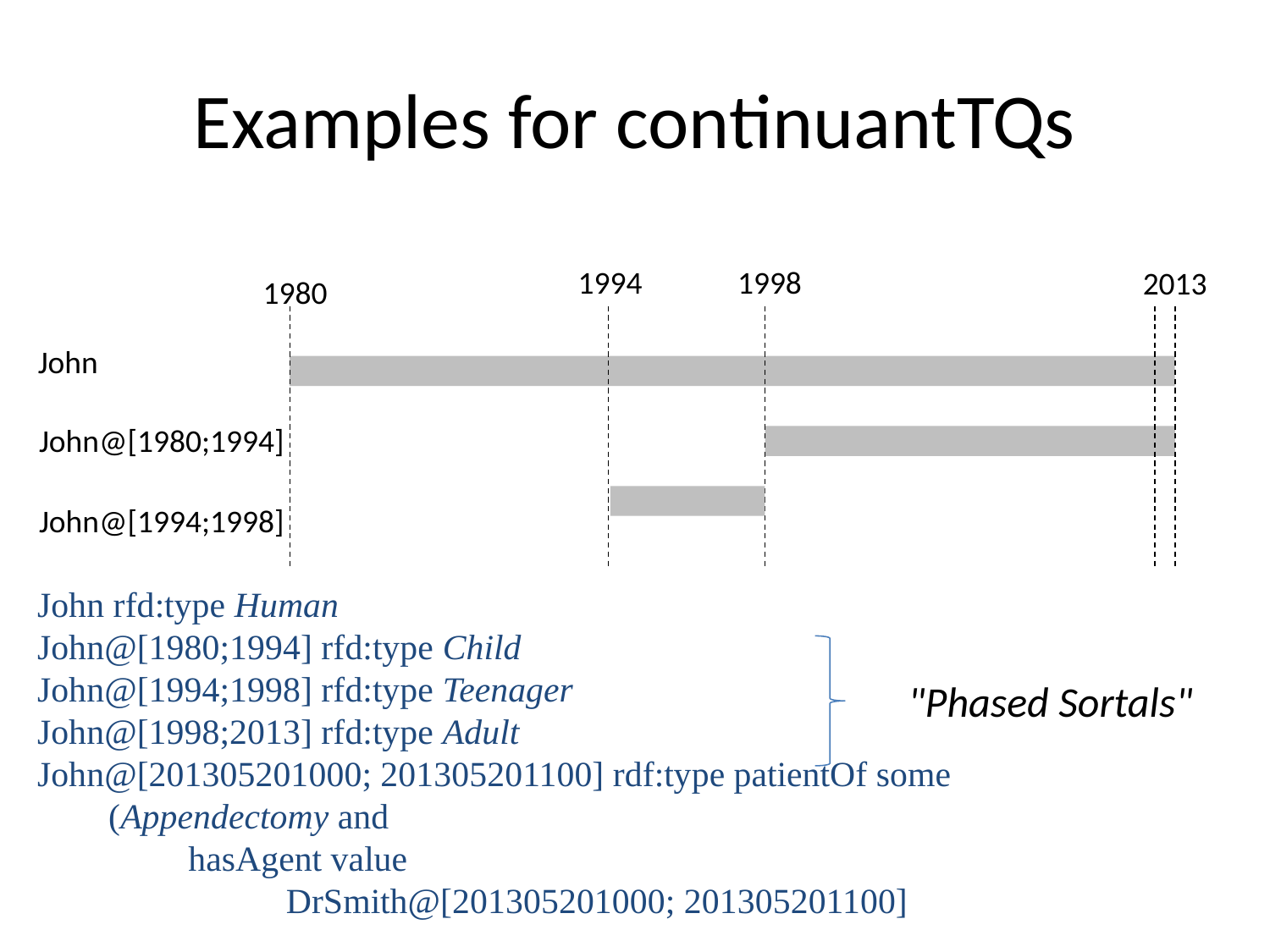

# Examples for continuantTQs
1994
1998
2013
1980
John

John@[1980;1994]

John@[1994;1998]
John rfd:type Human
John@[1980;1994] rfd:type Child
John@[1994;1998] rfd:type Teenager
John@[1998;2013] rfd:type Adult
John@[201305201000; 201305201100] rdf:type patientOf some
        (Appendectomy and
                 hasAgent value
                            DrSmith@[201305201000; 201305201100]

"Phased Sortals"